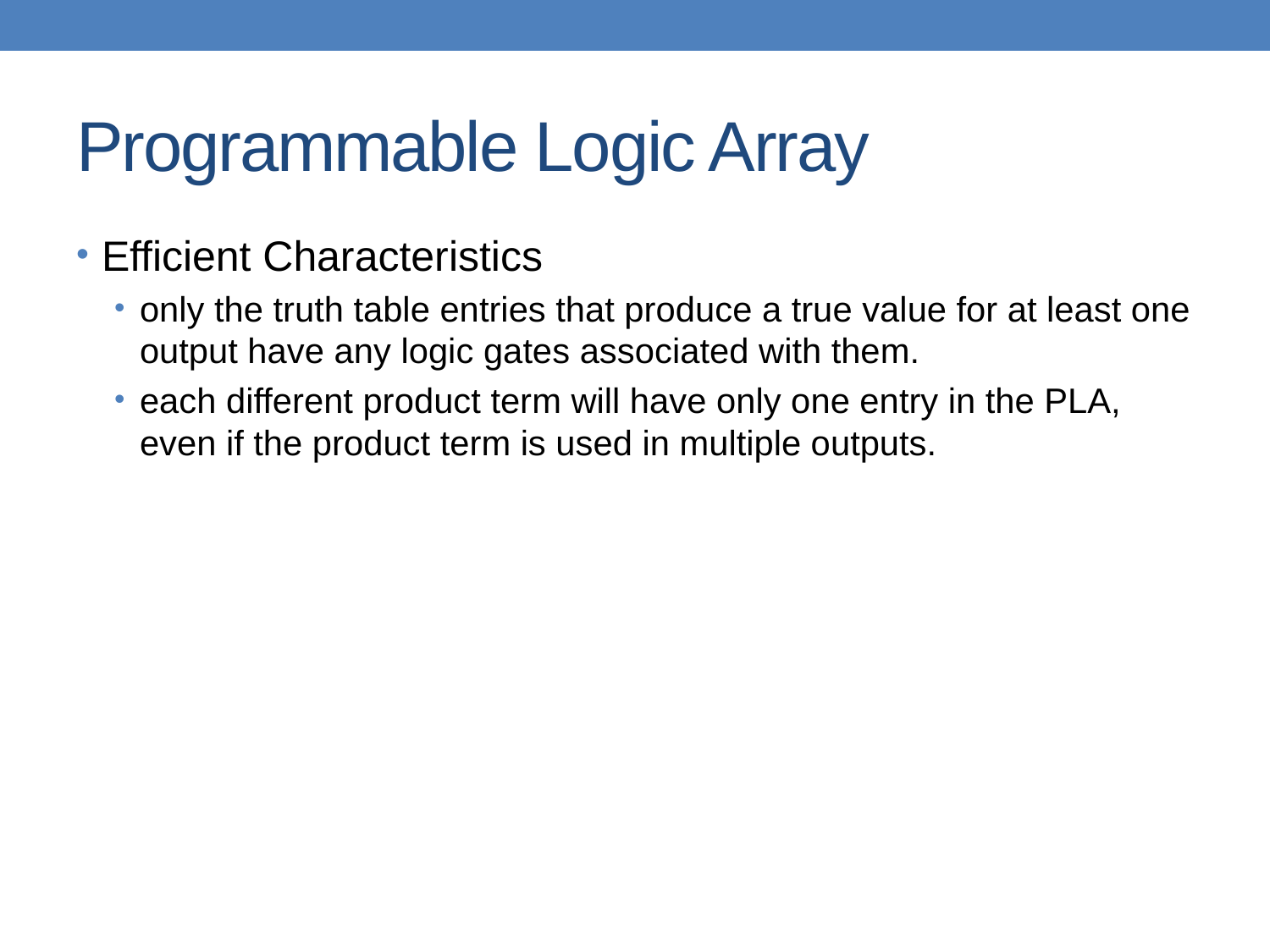

# Programmable Logic Array
Efficient Characteristics
only the truth table entries that produce a true value for at least one output have any logic gates associated with them.
each different product term will have only one entry in the PLA, even if the product term is used in multiple outputs.